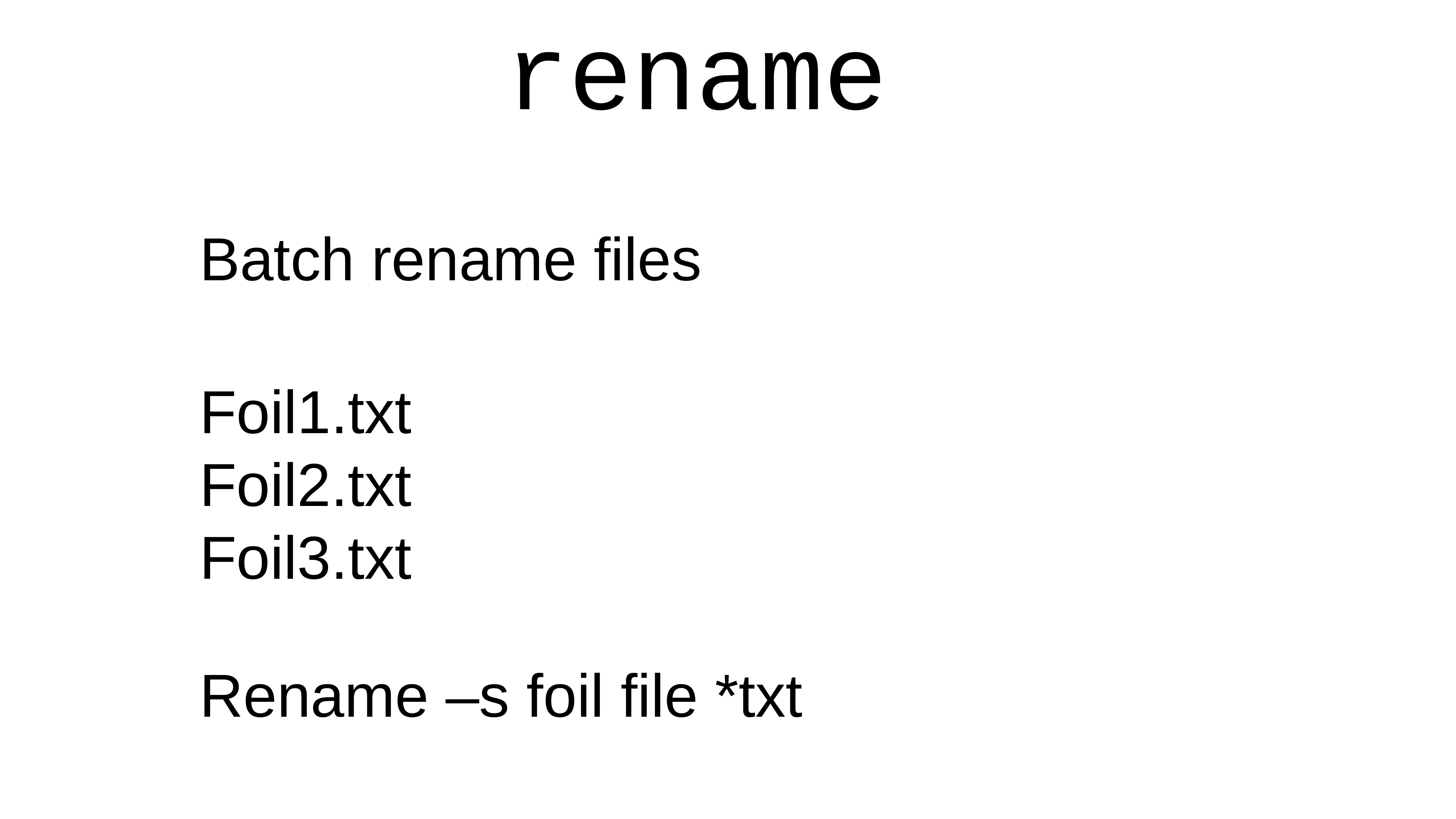

rename
Batch rename files
Foil1.txt
Foil2.txt
Foil3.txt
Rename –s foil file *txt